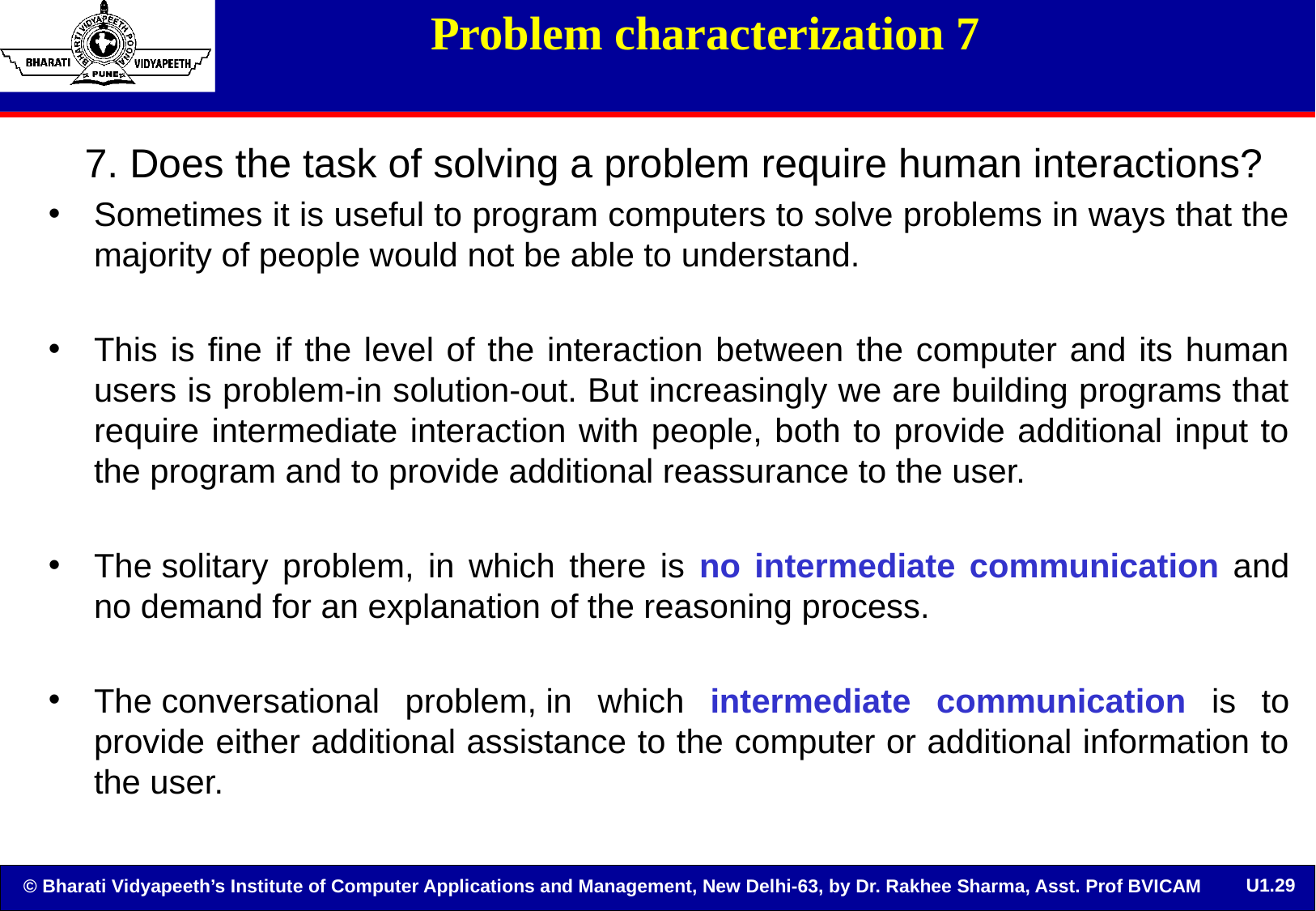

# Problem characterization 7
7. Does the task of solving a problem require human interactions?
Sometimes it is useful to program computers to solve problems in ways that the majority of people would not be able to understand.

This is fine if the level of the interaction between the computer and its human users is problem-in solution-out. But increasingly we are building programs that require intermediate interaction with people, both to provide additional input to the program and to provide additional reassurance to the user.

The solitary problem, in which there is no intermediate communication and no demand for an explanation of the reasoning process.

The conversational problem, in which intermediate communication is to provide either additional assistance to the computer or additional information to the user.